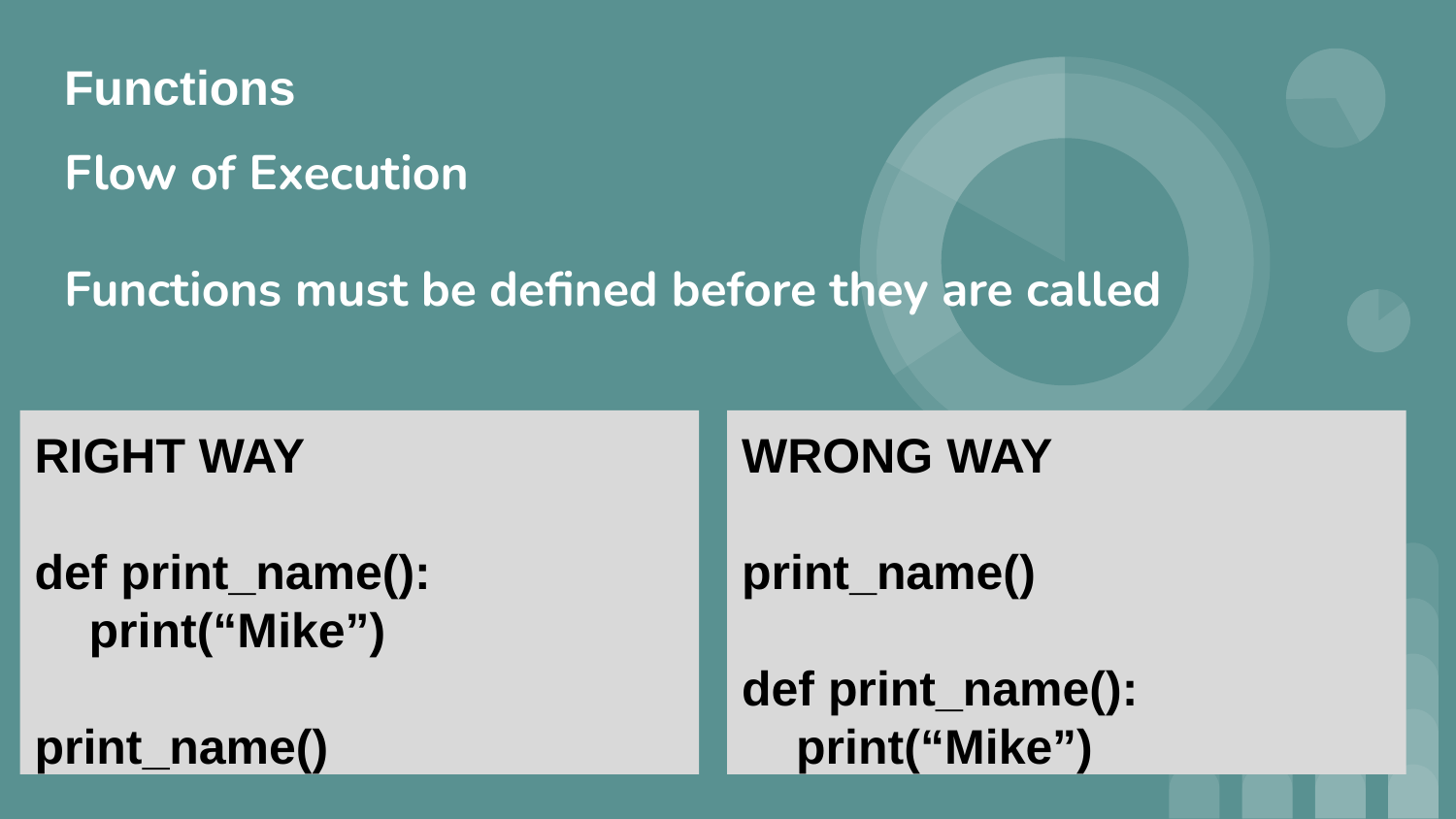

# Functions
Flow of Execution

Functions must be defined before they are called

RIGHT WAY

def print_name():
    print(“Mike”)

print_name()
WRONG WAY

print_name()

def print_name():
    print(“Mike”)